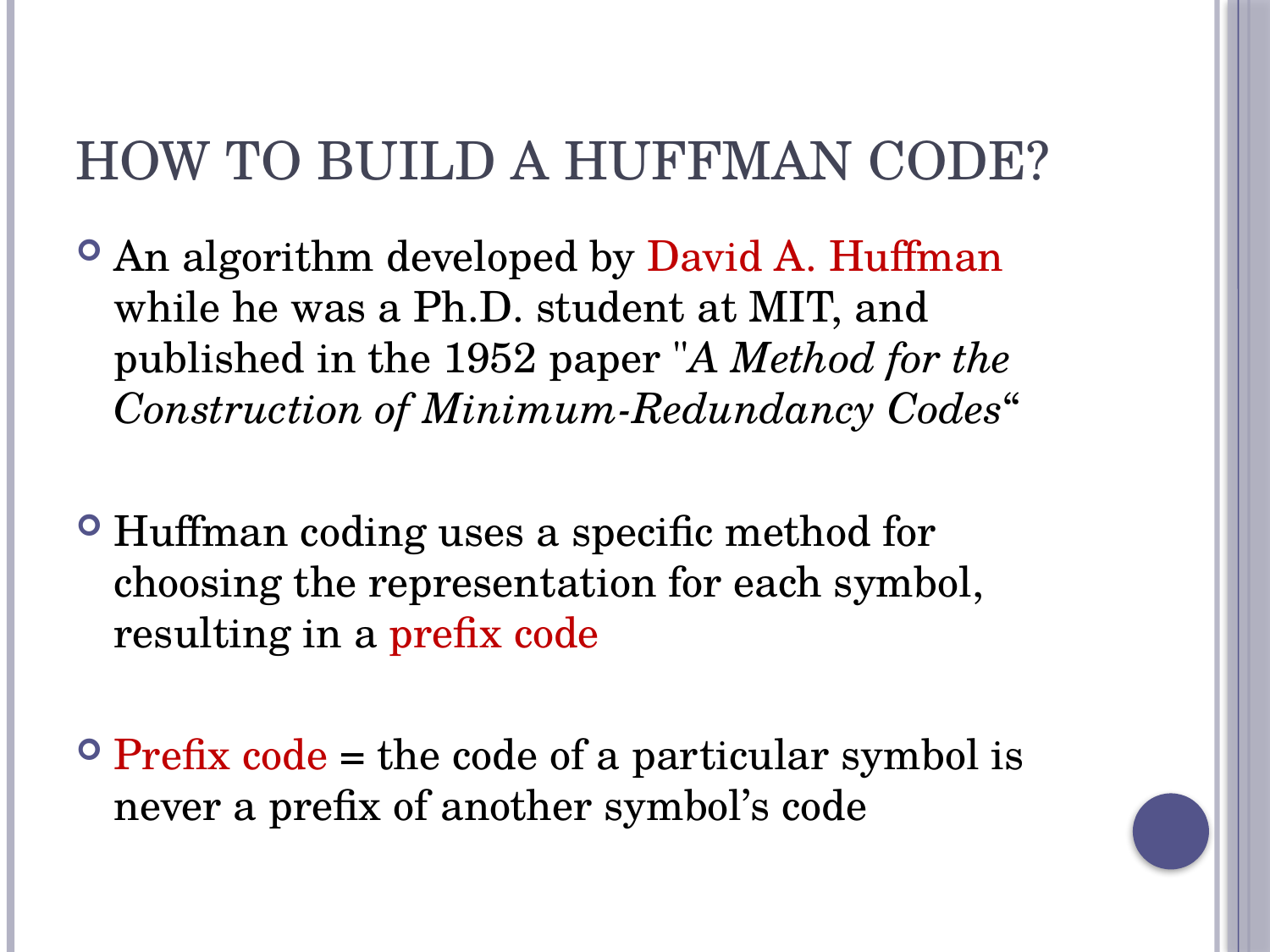

# How to Build a Huffman Code?
An algorithm developed by David A. Huffman while he was a Ph.D. student at MIT, and published in the 1952 paper "A Method for the Construction of Minimum-Redundancy Codes“

Huffman coding uses a specific method for choosing the representation for each symbol, resulting in a prefix code

Prefix code = the code of a particular symbol is never a prefix of another symbol’s code